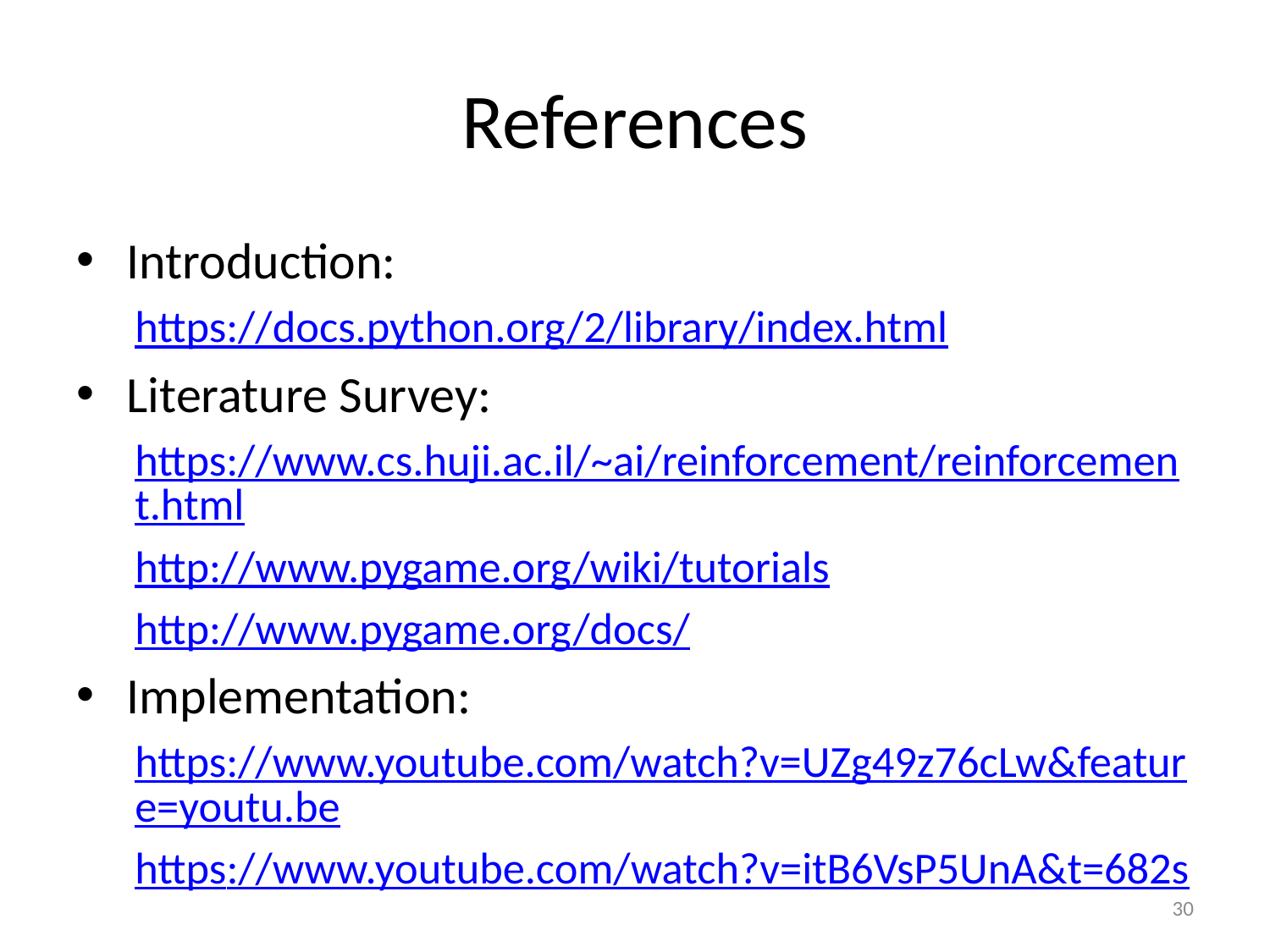

# References
Introduction:
https://docs.python.org/2/library/index.html
Literature Survey:
https://www.cs.huji.ac.il/~ai/reinforcement/reinforcement.html
http://www.pygame.org/wiki/tutorials
http://www.pygame.org/docs/
Implementation:
https://www.youtube.com/watch?v=UZg49z76cLw&feature=youtu.be
https://www.youtube.com/watch?v=itB6VsP5UnA&t=682s

30